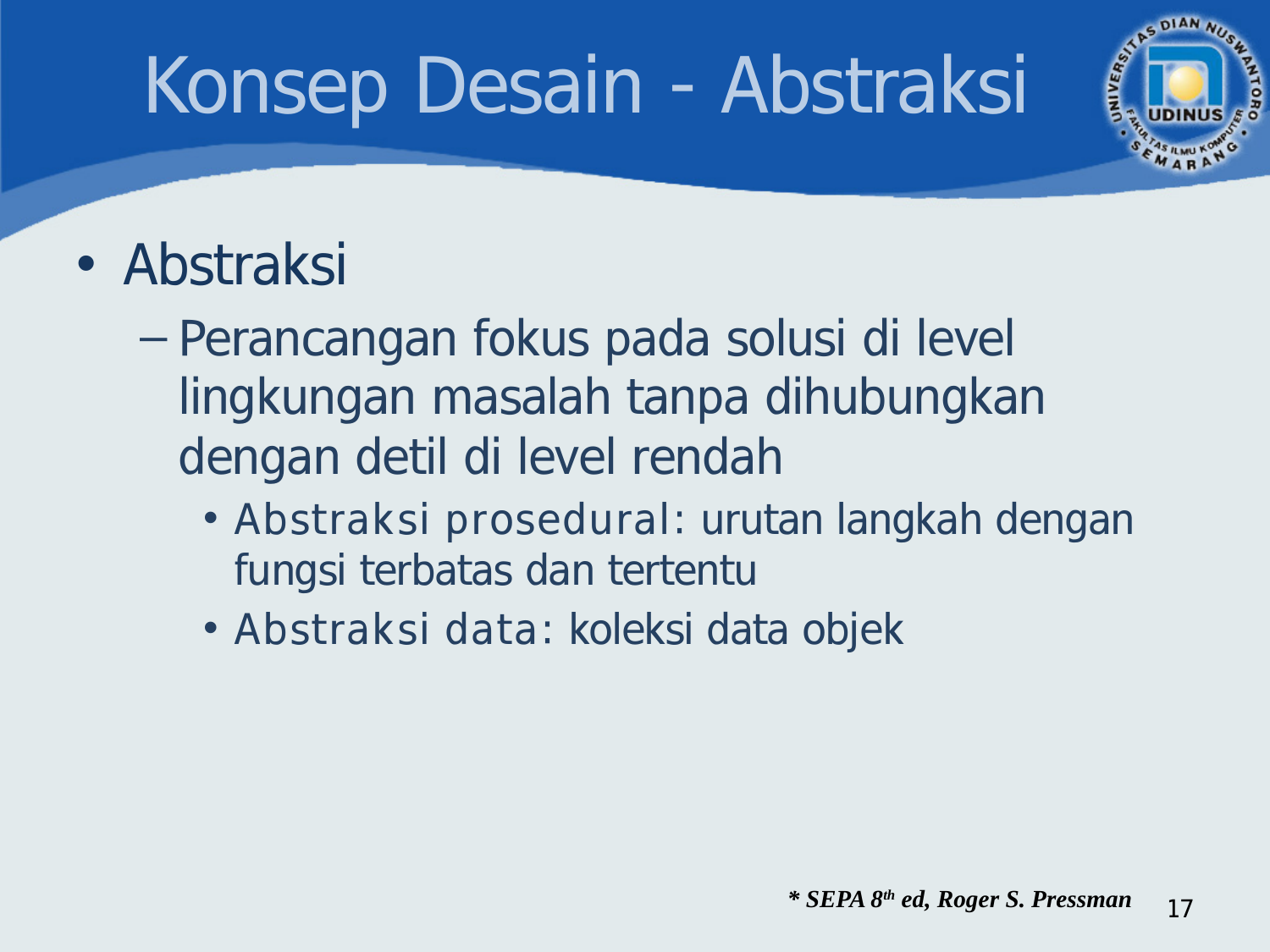

# Konsep Desain - Abstraksi
Abstraksi
Perancangan fokus pada solusi di level lingkungan masalah tanpa dihubungkan dengan detil di level rendah
Abstraksi prosedural: urutan langkah dengan fungsi terbatas dan tertentu
Abstraksi data: koleksi data objek
* SEPA 8th ed, Roger S. Pressman
17